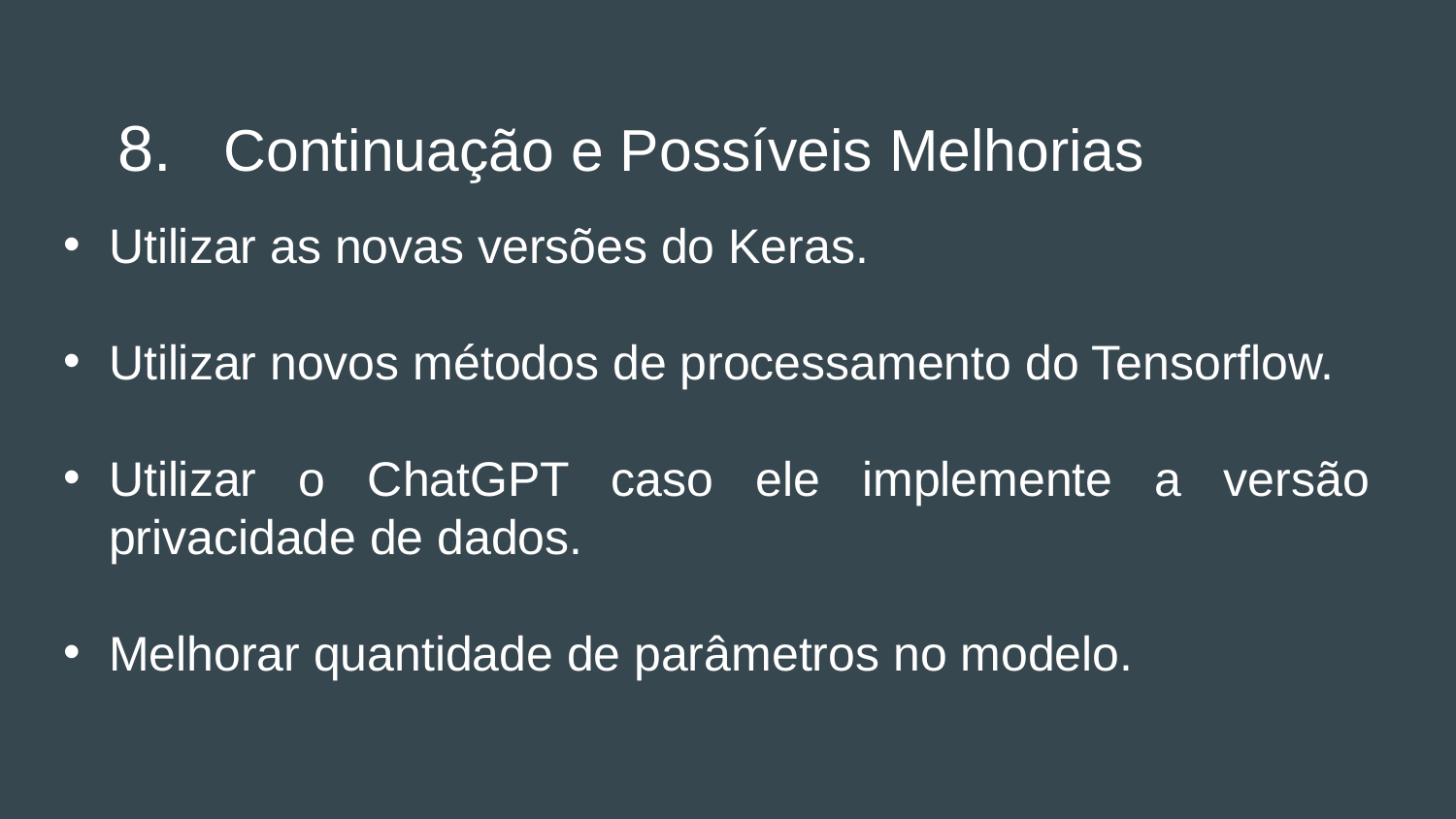

# Continuação e Possíveis Melhorias
Utilizar as novas versões do Keras.

Utilizar novos métodos de processamento do Tensorflow.

Utilizar o ChatGPT caso ele implemente a versão privacidade de dados.

Melhorar quantidade de parâmetros no modelo.